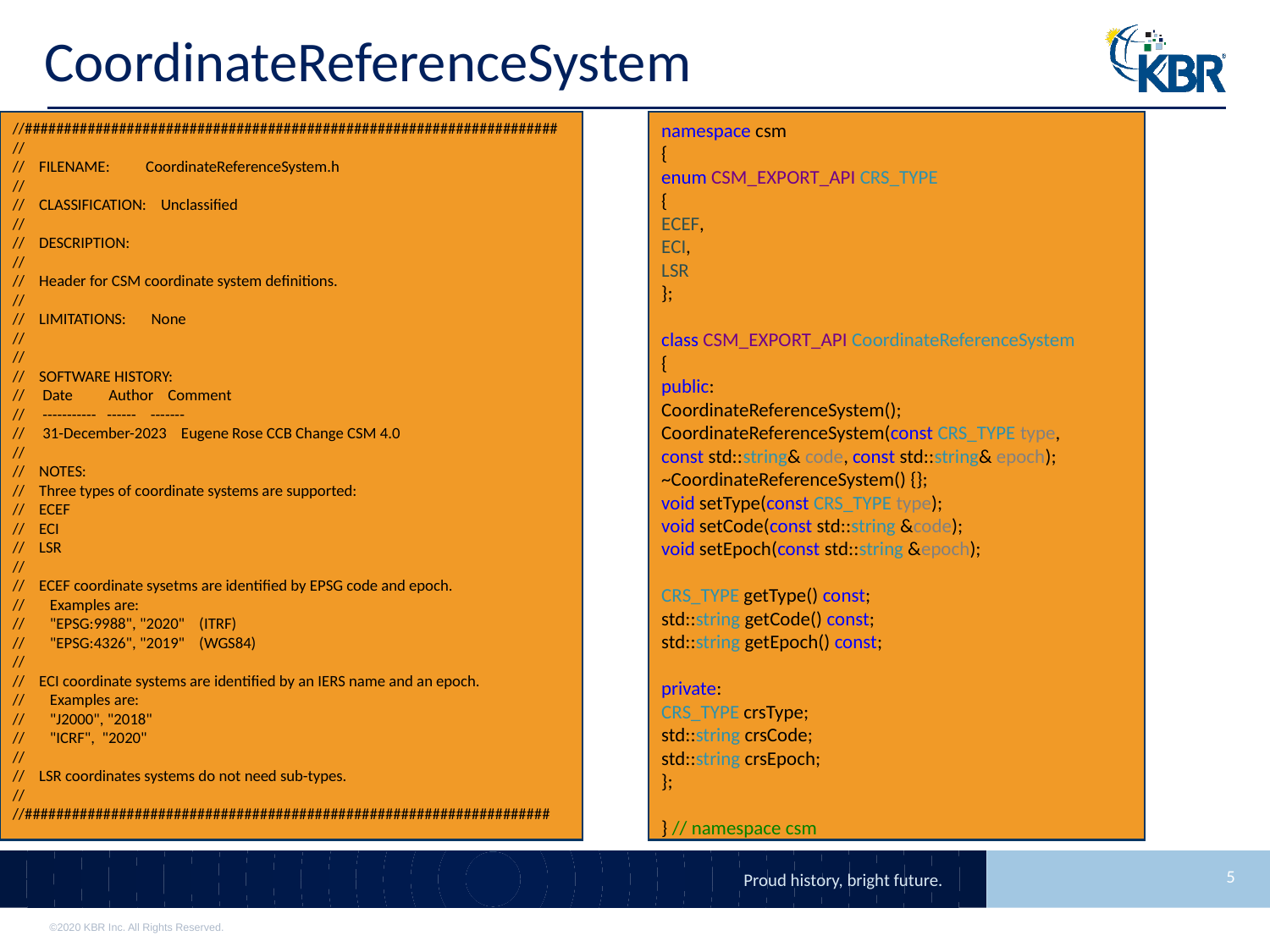

# CoordinateReferenceSystem
//####################################################################
//
//    FILENAME:          CoordinateReferenceSystem.h
//
//    CLASSIFICATION:    Unclassified
//
//    DESCRIPTION:
//
//    Header for CSM coordinate system definitions.
//
//    LIMITATIONS:       None
//
//
//    SOFTWARE HISTORY:
//     Date          Author    Comment
//     -----------   ------    -------
//     31-December-2023    Eugene Rose CCB Change CSM 4.0
//
//    NOTES:
//    Three types of coordinate systems are supported:
//    ECEF
//    ECI
//    LSR
//
//    ECEF coordinate sysetms are identified by EPSG code and epoch.
//       Examples are:
//       "EPSG:9988", "2020"    (ITRF)
//       "EPSG:4326", "2019"    (WGS84)
//
//    ECI coordinate systems are identified by an IERS name and an epoch.
//       Examples are:
//       "J2000", "2018"
//       "ICRF",  "2020"
//
//    LSR coordinates systems do not need sub-types.
//
//###################################################################
namespace csm
{
enum CSM_EXPORT_API CRS_TYPE
{
ECEF,
ECI,
LSR
};

class CSM_EXPORT_API CoordinateReferenceSystem
{
public:
CoordinateReferenceSystem();
CoordinateReferenceSystem(const CRS_TYPE type,
const std::string& code, const std::string& epoch);
~CoordinateReferenceSystem() {};
void setType(const CRS_TYPE type);
void setCode(const std::string &code);
void setEpoch(const std::string &epoch);

CRS_TYPE getType() const;
std::string getCode() const;
std::string getEpoch() const;

private:
CRS_TYPE crsType;
std::string crsCode;
std::string crsEpoch;
};

} // namespace csm